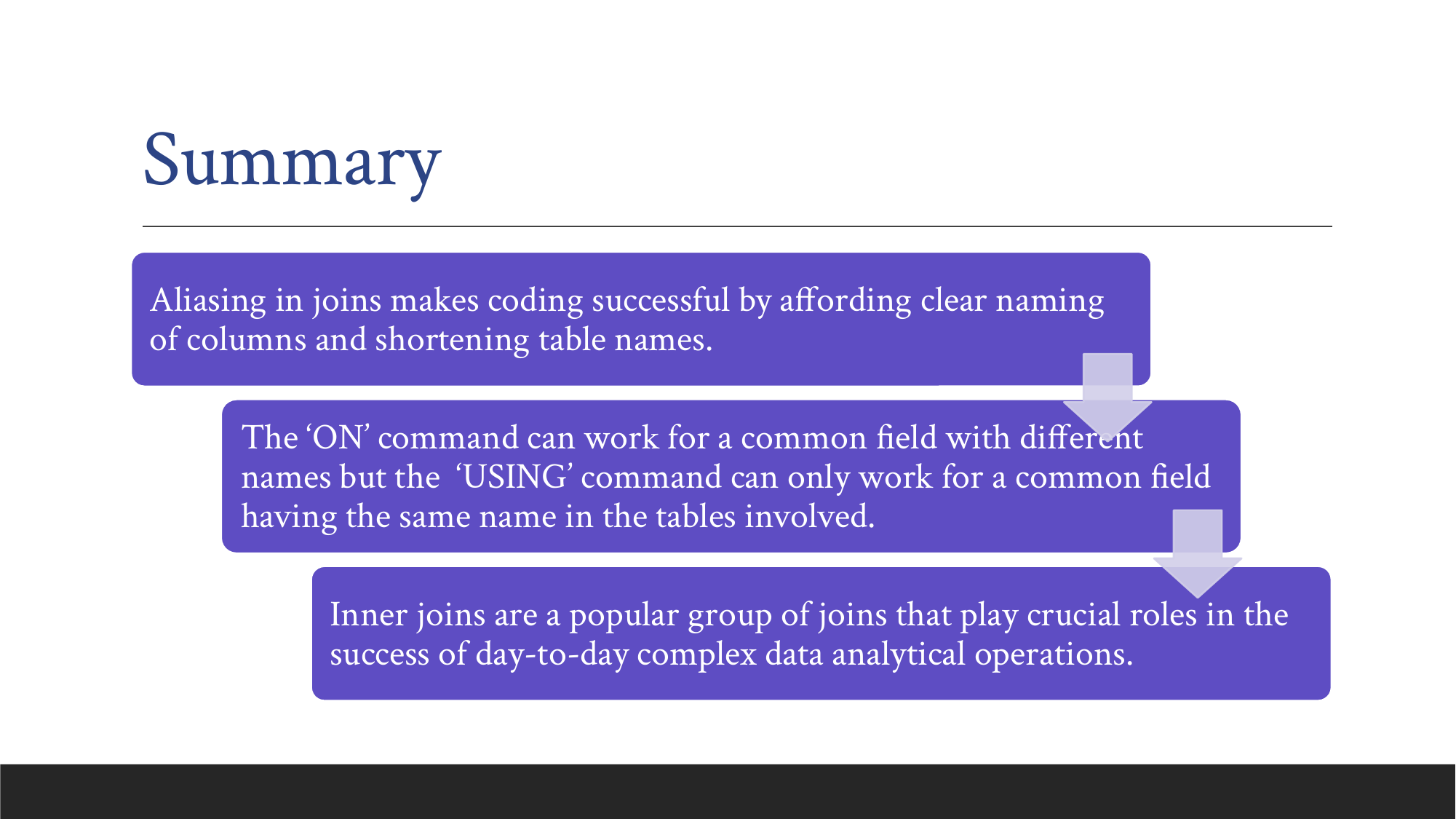

# Summary
Aliasing in joins makes coding successful by affording clear naming of columns and shortening table names.
The ‘ON’ command can work for a common field with different names but the  ‘USING’ command can only work for a common field having the same name in the tables involved.
Inner joins are a popular group of joins that play crucial roles in the success of day-to-day complex data analytical operations.